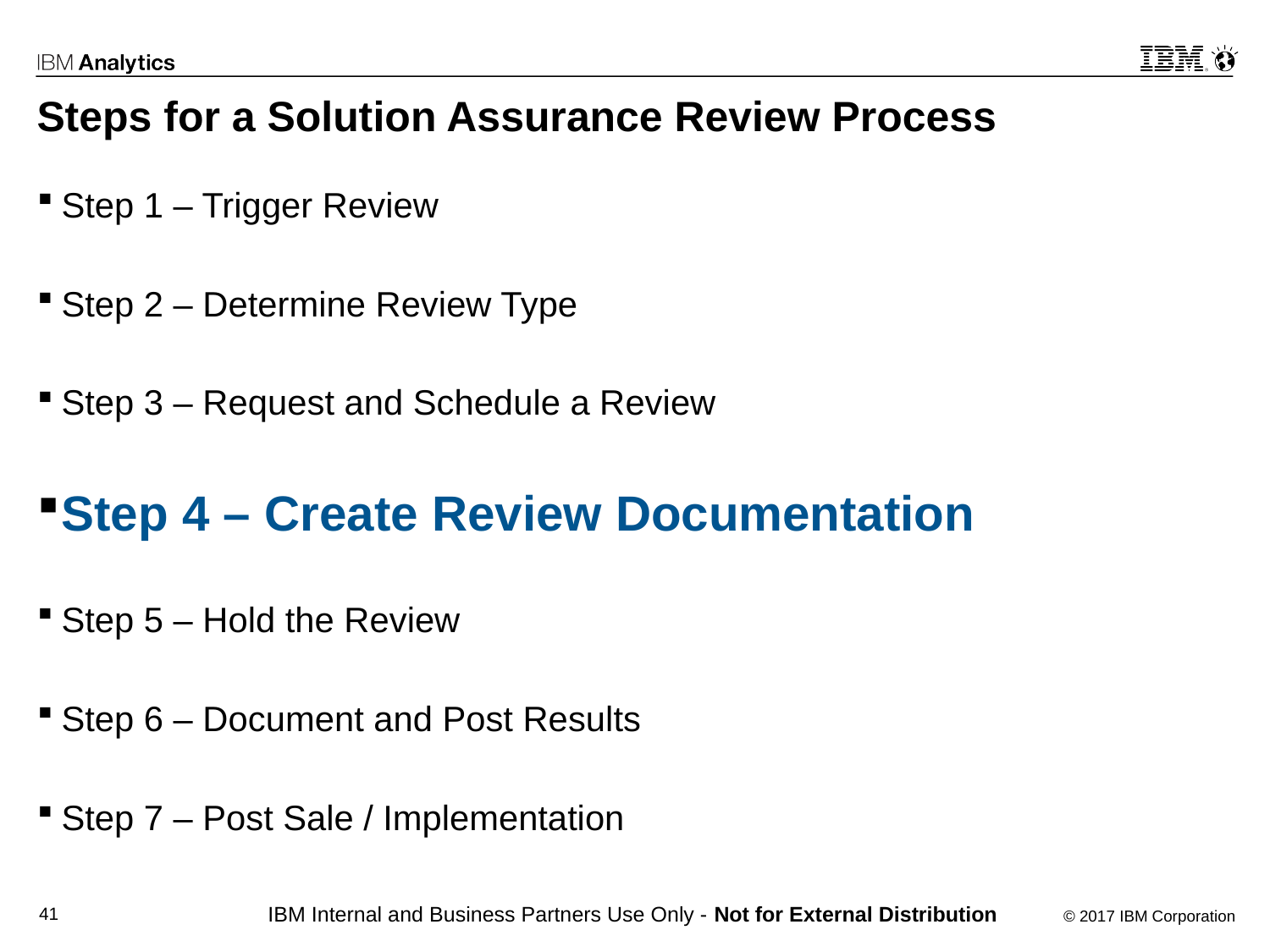

# Steps for a Solution Assurance Review Process
Step 1 – Trigger Review

Step 2 – Determine Review Type

Step 3 – Request and Schedule a Review

Step 4 – Create Review Documentation

Step 5 – Hold the Review

Step 6 – Document and Post Results

Step 7 – Post Sale / Implementation